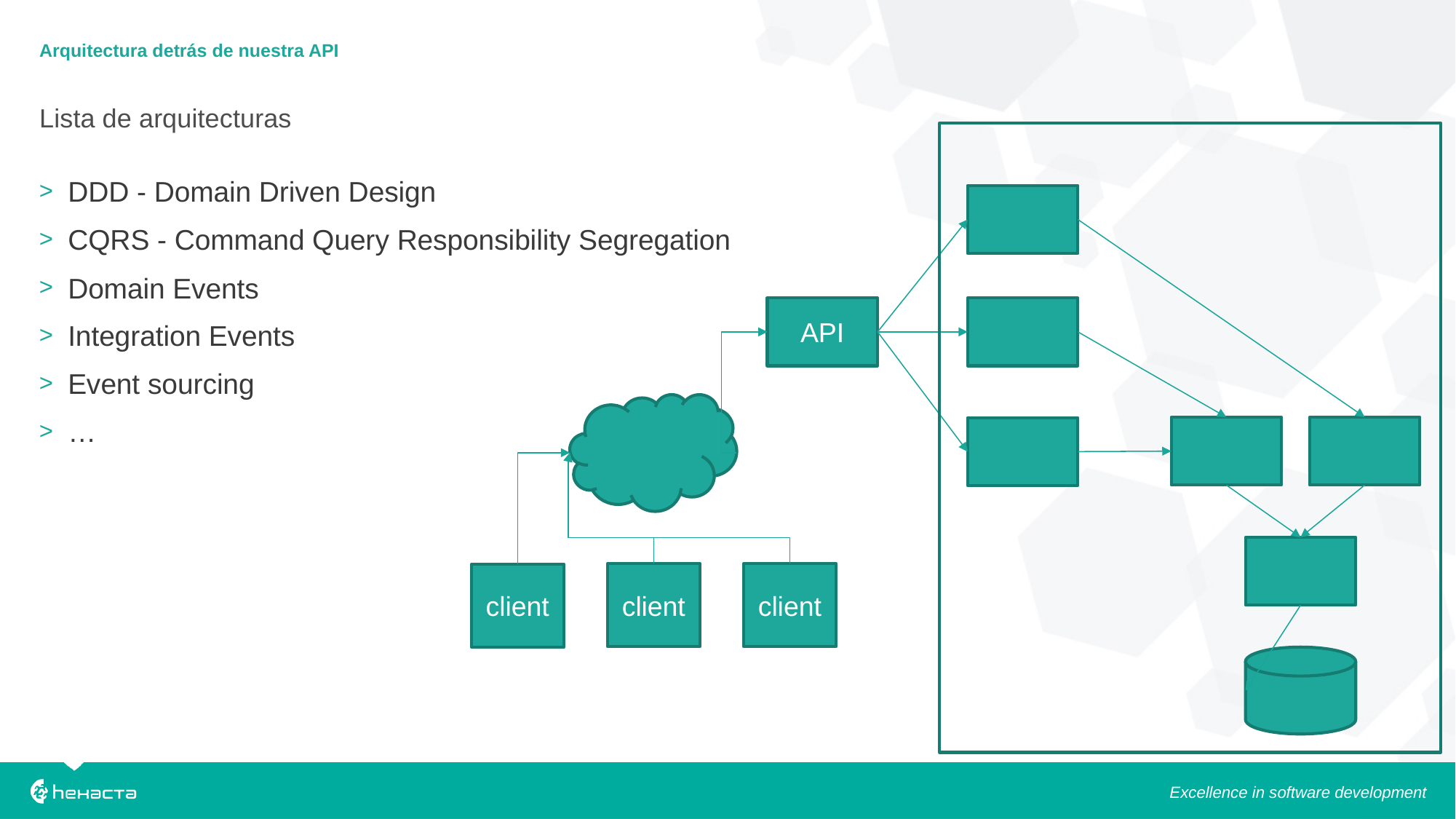

# Arquitectura detrás de nuestra API
Lista de arquitecturas

DDD - Domain Driven Design
CQRS - Command Query Responsibility Segregation
Domain Events
Integration Events
Event sourcing
…

API

client
client
client